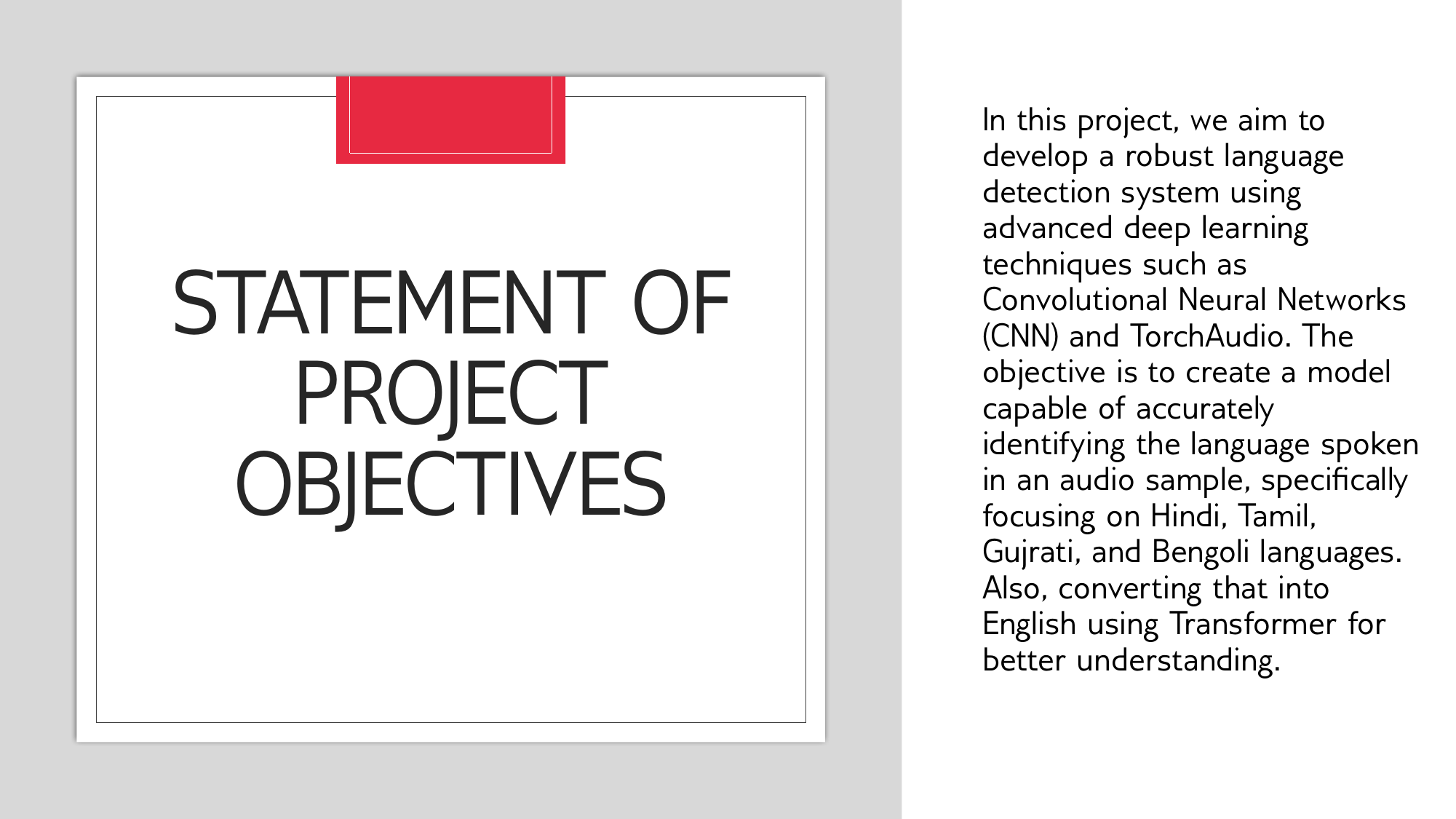

In this project, we aim to develop a robust language detection system using advanced deep learning techniques such as Convolutional Neural Networks (CNN) and TorchAudio. The objective is to create a model capable of accurately identifying the language spoken in an audio sample, specifically focusing on Hindi, Tamil, Gujrati, and Bengoli languages. Also, converting that into English using Transformer for better understanding.
# Statement of project objectives